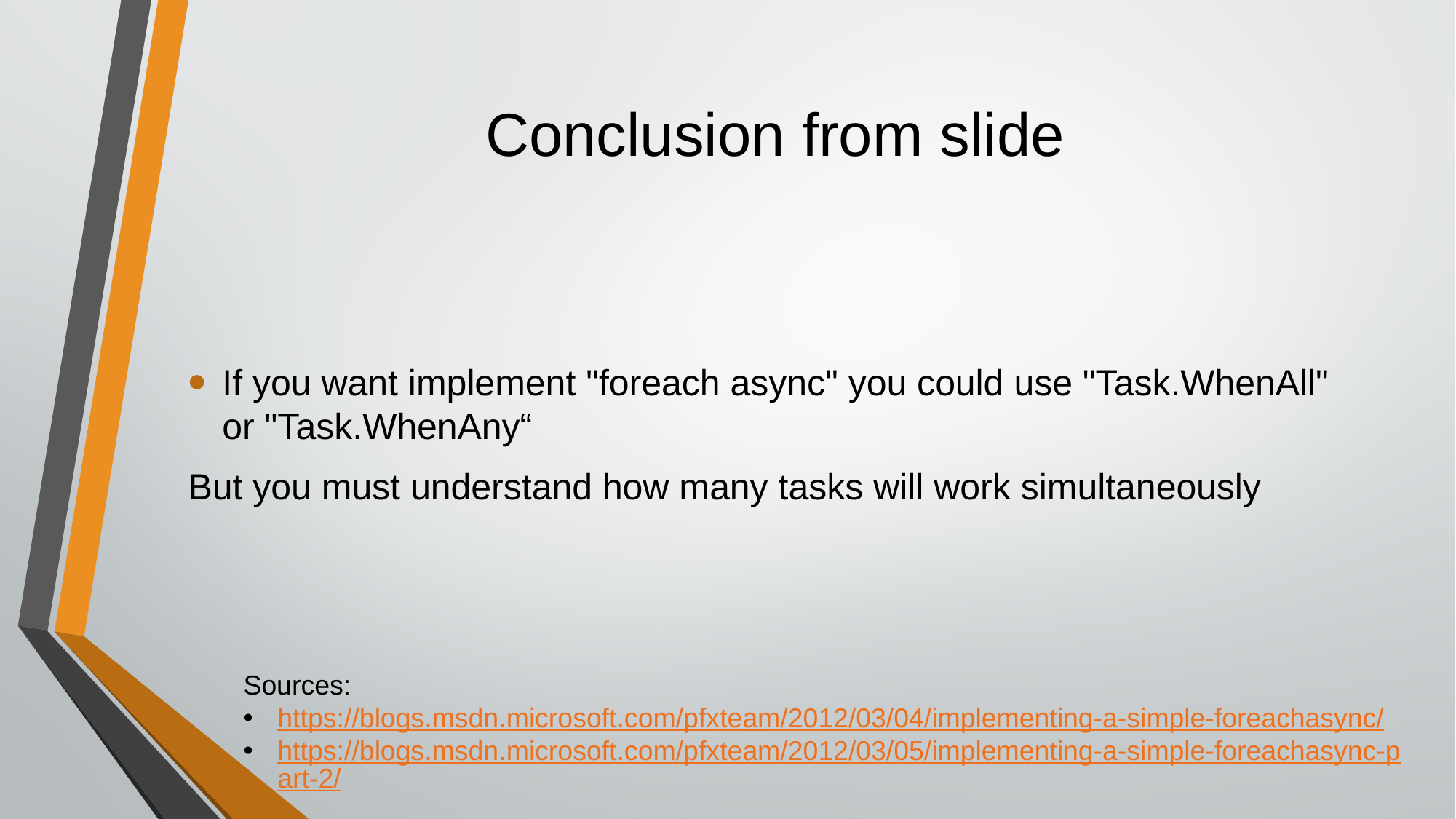

# Conclusion from slide
If you want implement "foreach async" you could use "Task.WhenAll" or "Task.WhenAny“
But you must understand how many tasks will work simultaneously
Sources:
https://blogs.msdn.microsoft.com/pfxteam/2012/03/04/implementing-a-simple-foreachasync/
https://blogs.msdn.microsoft.com/pfxteam/2012/03/05/implementing-a-simple-foreachasync-part-2/